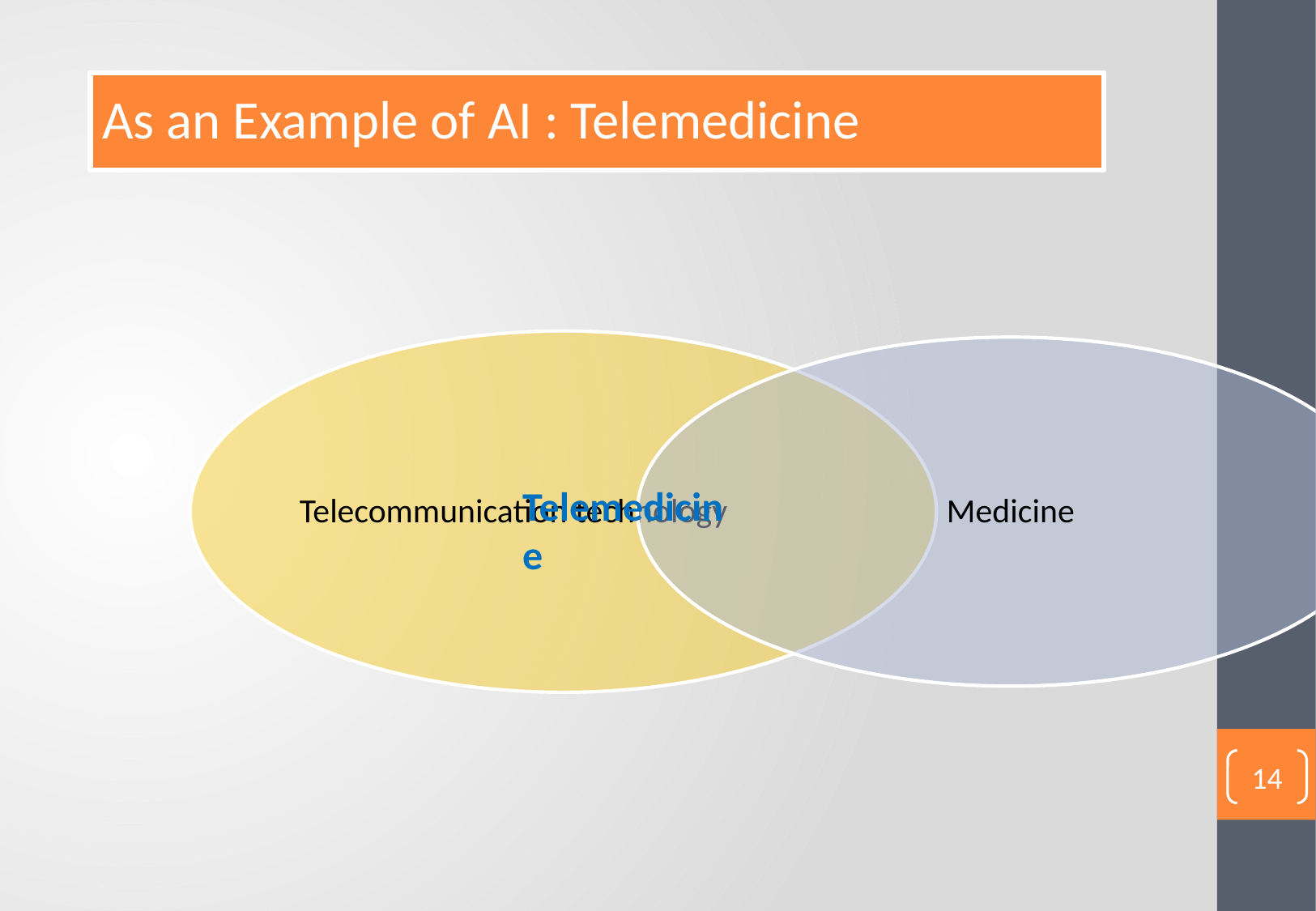

As an Example of AI : Telemedicine
Telecommunication technology
Medicine
Telemedicine
14